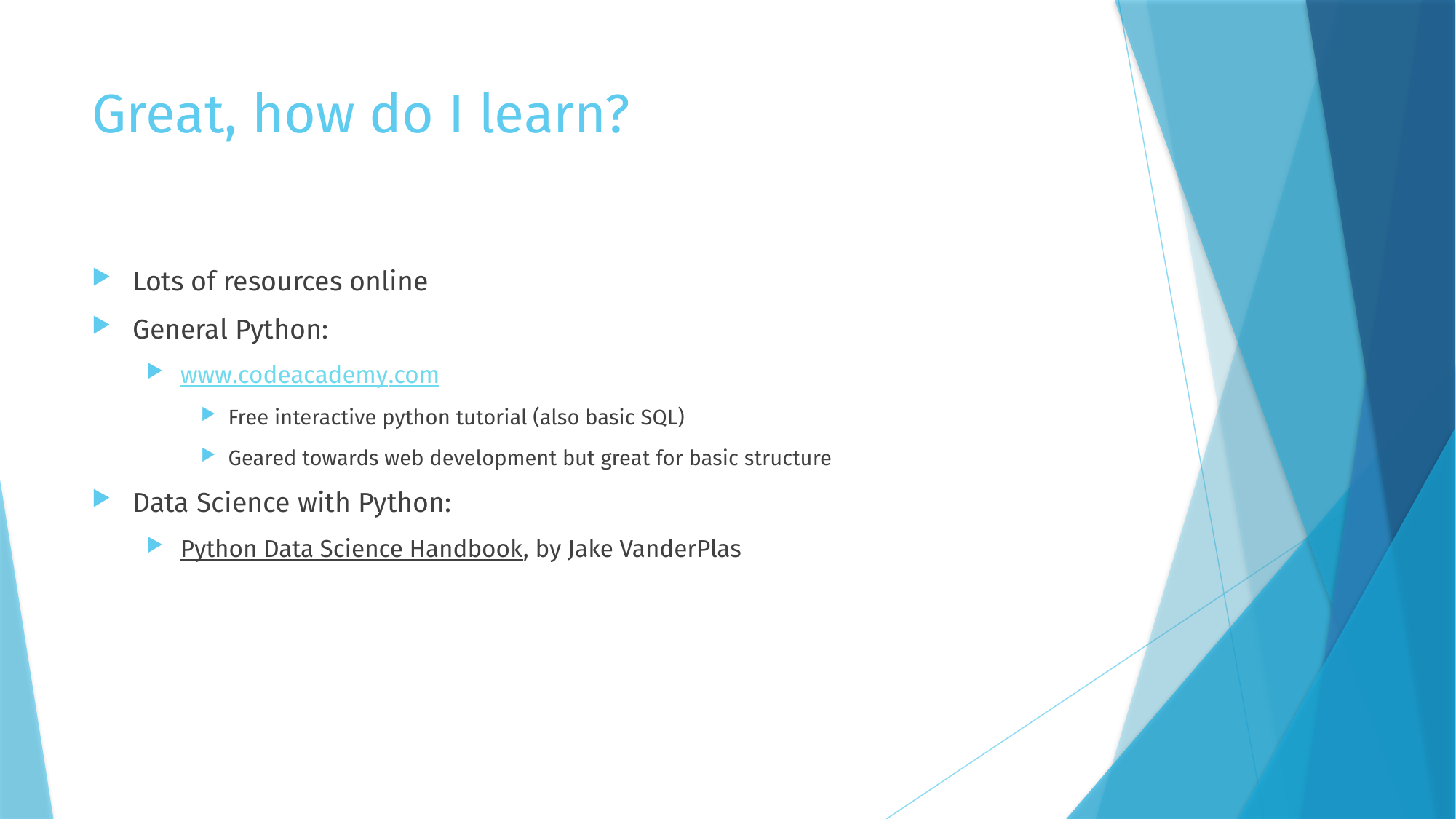

# Great, how do I learn?
Lots of resources online
General Python:
www.codeacademy.com
Free interactive python tutorial (also basic SQL)
Geared towards web development but great for basic structure
Data Science with Python:
Python Data Science Handbook, by Jake VanderPlas